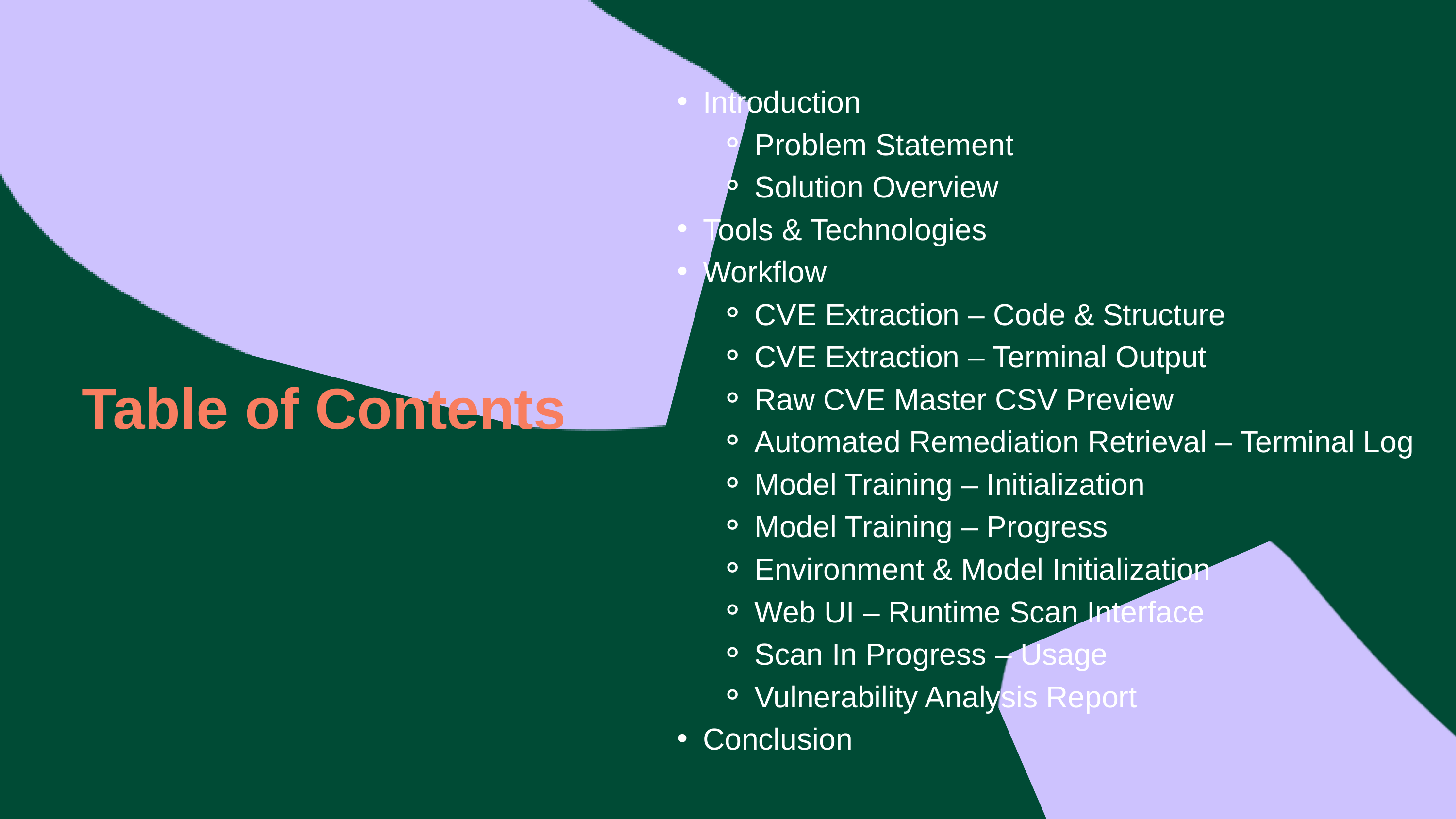

Introduction
Problem Statement
Solution Overview
Tools & Technologies
Workflow
CVE Extraction – Code & Structure
CVE Extraction – Terminal Output
Raw CVE Master CSV Preview
Automated Remediation Retrieval – Terminal Log
Model Training – Initialization
Model Training – Progress
Environment & Model Initialization
Web UI – Runtime Scan Interface
Scan In Progress – Usage
Vulnerability Analysis Report
Conclusion

Table of Contents